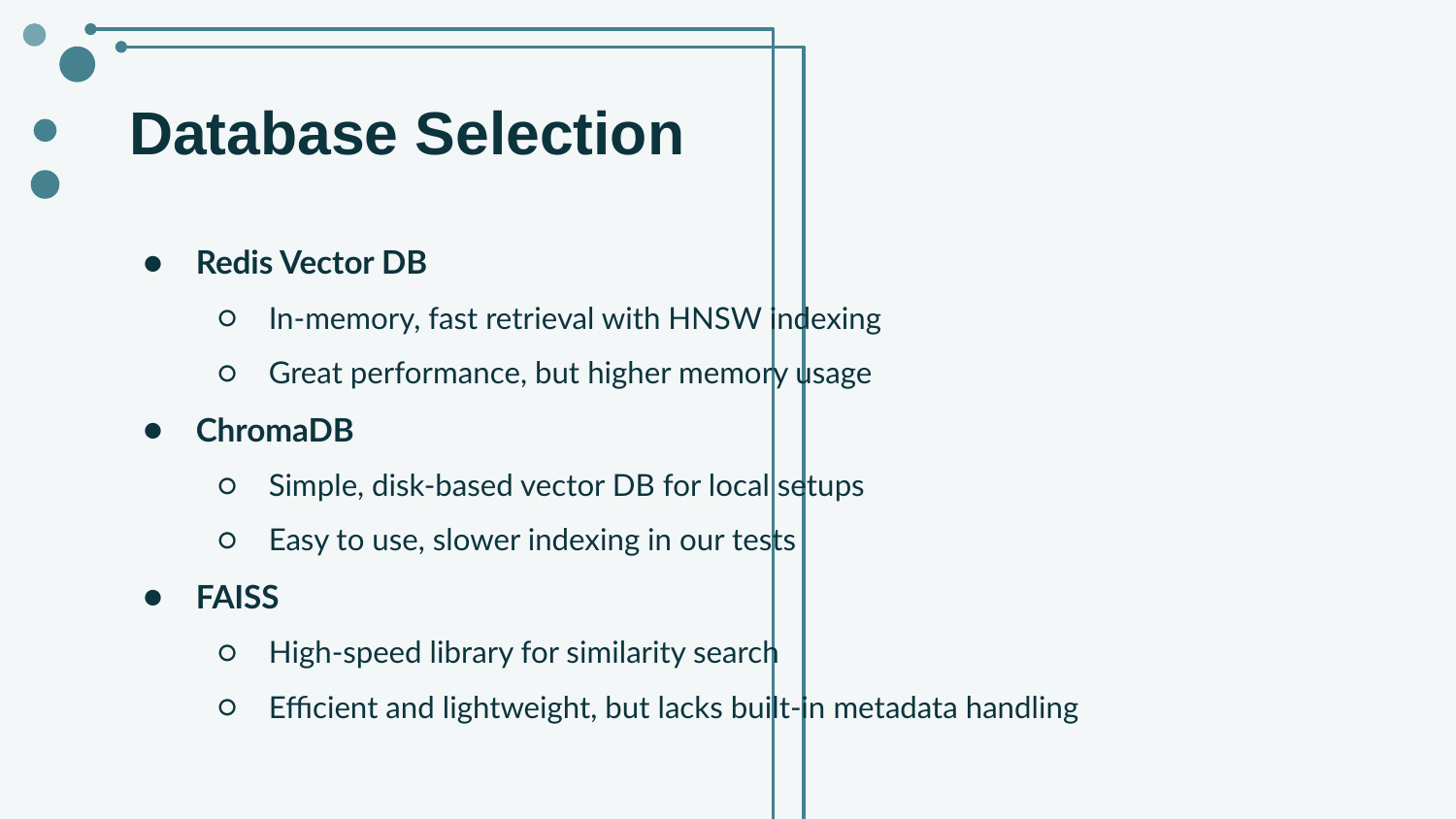

# Database Selection
Redis Vector DB
In-memory, fast retrieval with HNSW indexing
Great performance, but higher memory usage
ChromaDB
Simple, disk-based vector DB for local setups
Easy to use, slower indexing in our tests
FAISS
High-speed library for similarity search
Efficient and lightweight, but lacks built-in metadata handling